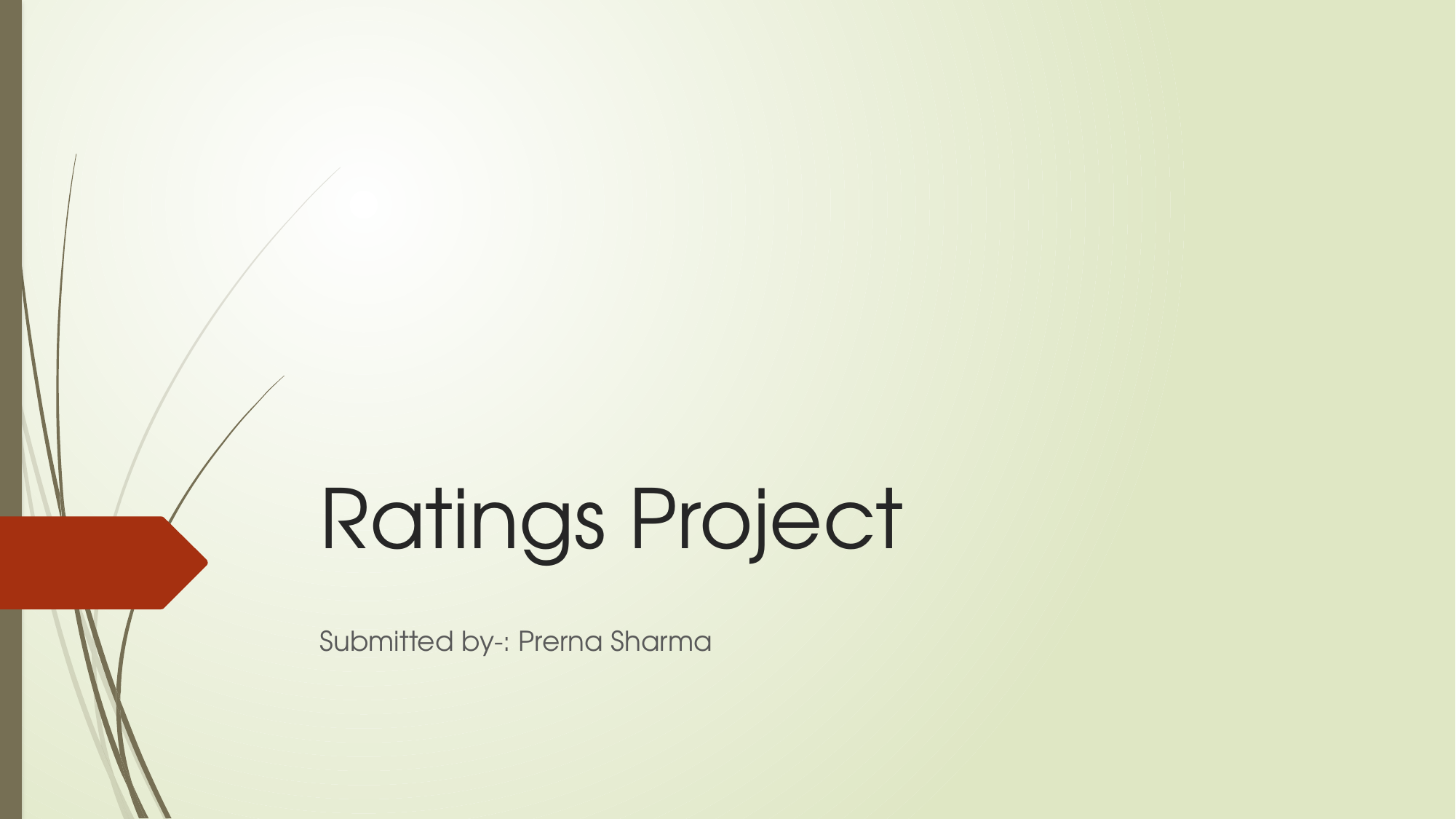

# Ratings Project

Submitted by-: Prerna Sharma